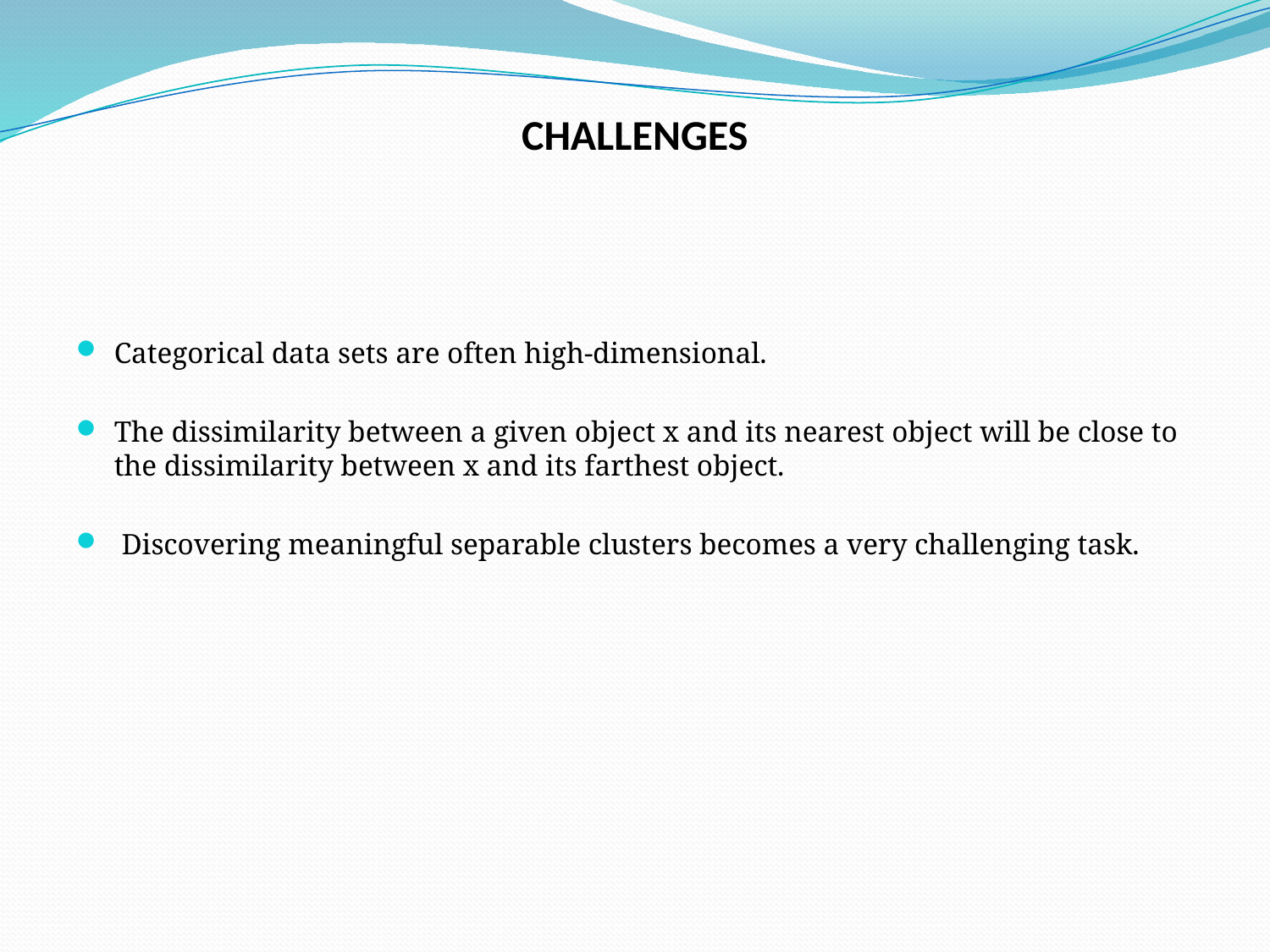

# CHALLENGES

Categorical data sets are often high-dimensional.

The dissimilarity between a given object x and its nearest object will be close to the dissimilarity between x and its farthest object.

 Discovering meaningful separable clusters becomes a very challenging task.